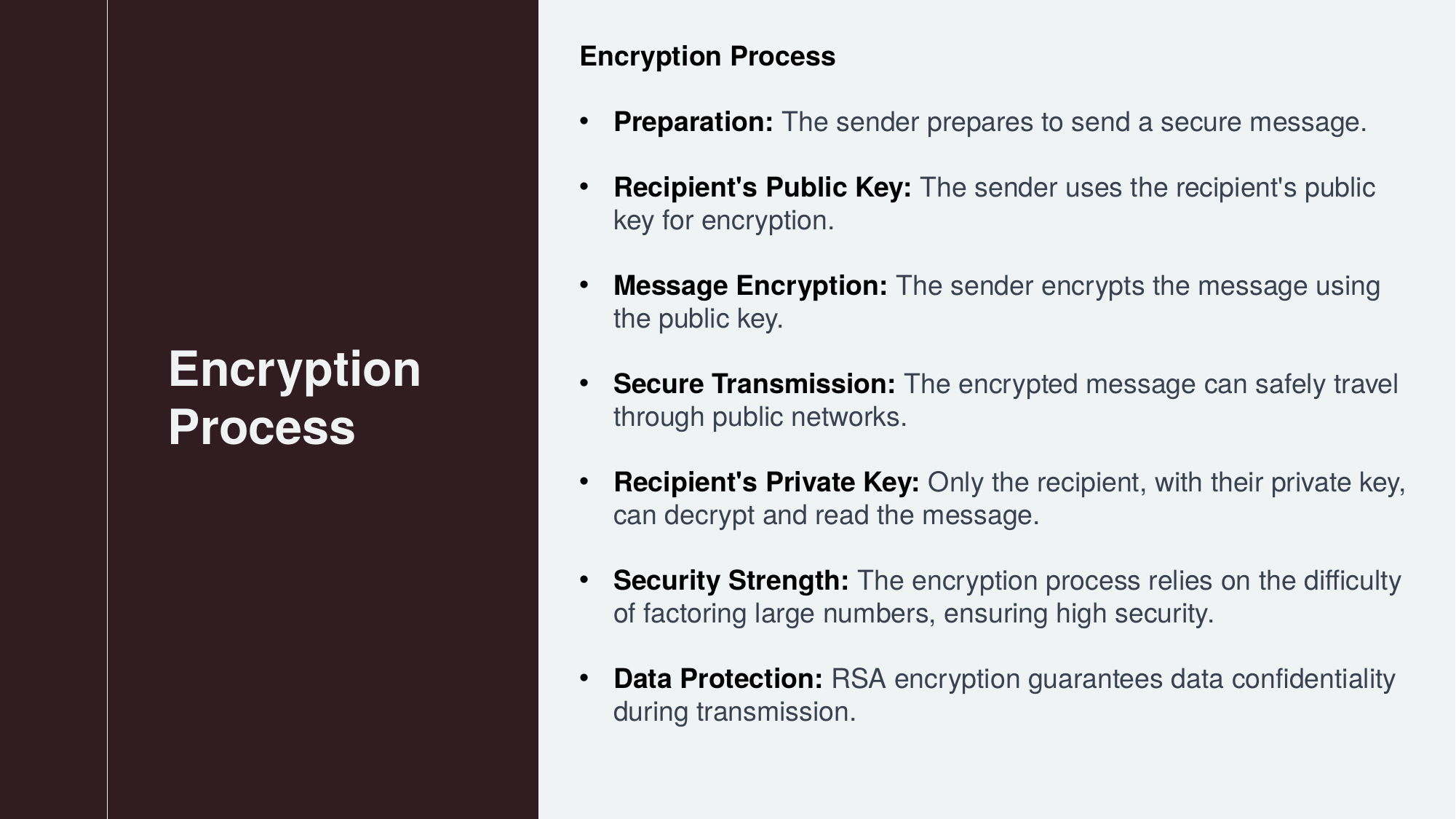

Encryption Process

Preparation: The sender prepares to send a secure message.

Recipient's Public Key: The sender uses the recipient's public key for encryption.

Message Encryption: The sender encrypts the message using the public key.

Secure Transmission: The encrypted message can safely travel through public networks.

Recipient's Private Key: Only the recipient, with their private key, can decrypt and read the message.

Security Strength: The encryption process relies on the difficulty of factoring large numbers, ensuring high security.

Data Protection: RSA encryption guarantees data confidentiality during transmission.

# Encryption Process